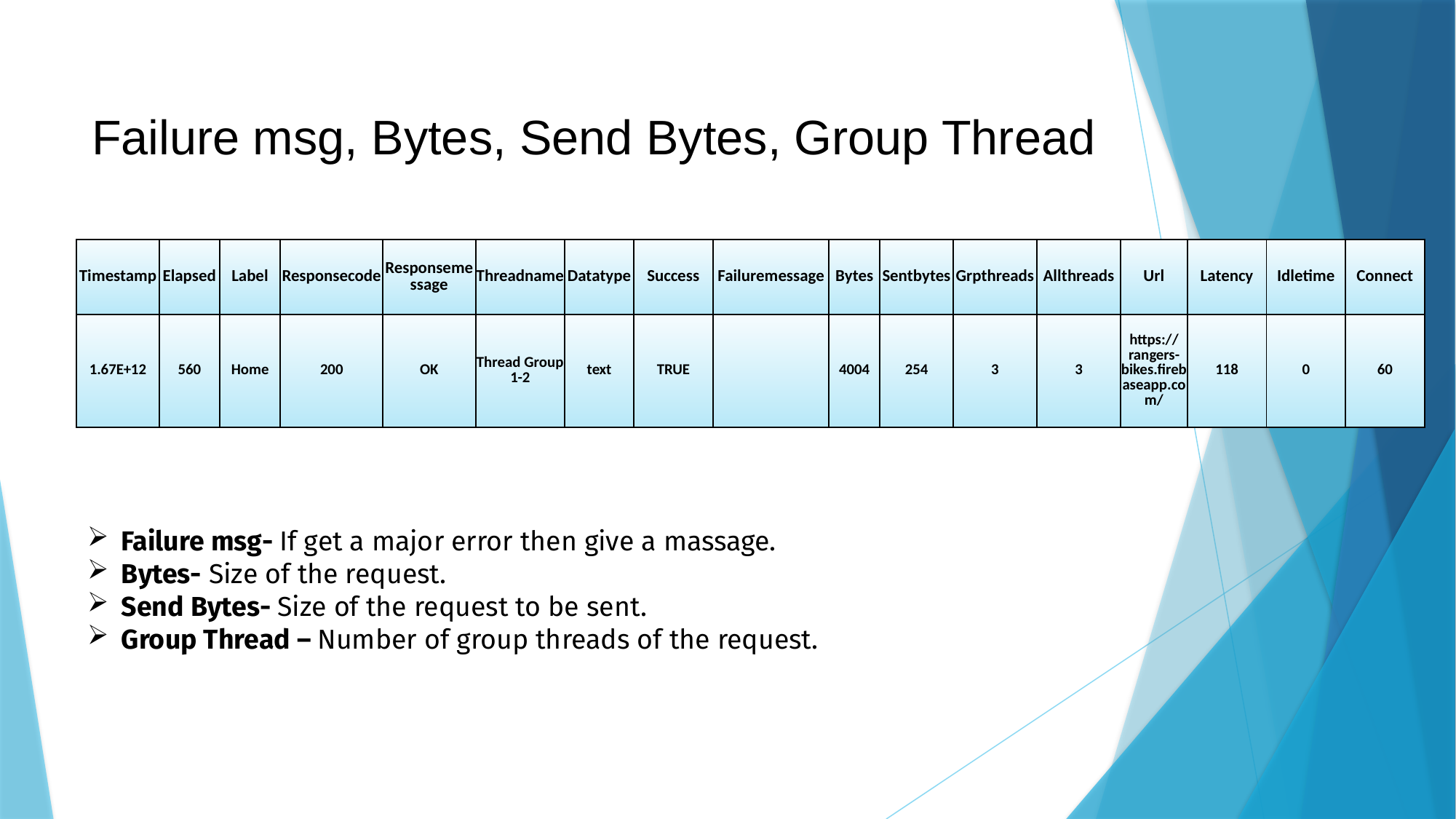

# Failure msg, Bytes, Send Bytes, Group Thread
| Timestamp | Elapsed | Label | Responsecode | Responsemessage | Threadname | Datatype | Success | Failuremessage | Bytes | Sentbytes | Grpthreads | Allthreads | Url | Latency | Idletime | Connect |
| --- | --- | --- | --- | --- | --- | --- | --- | --- | --- | --- | --- | --- | --- | --- | --- | --- |
| 1.67E+12 | 560 | Home | 200 | OK | Thread Group 1-2 | text | TRUE |  | 4004 | 254 | 3 | 3 | https://rangers-bikes.firebaseapp.com/ | 118 | 0 | 60 |
Failure msg- If get a major error then give a massage.
Bytes- Size of the request.
Send Bytes- Size of the request to be sent.
Group Thread – Number of group threads of the request.